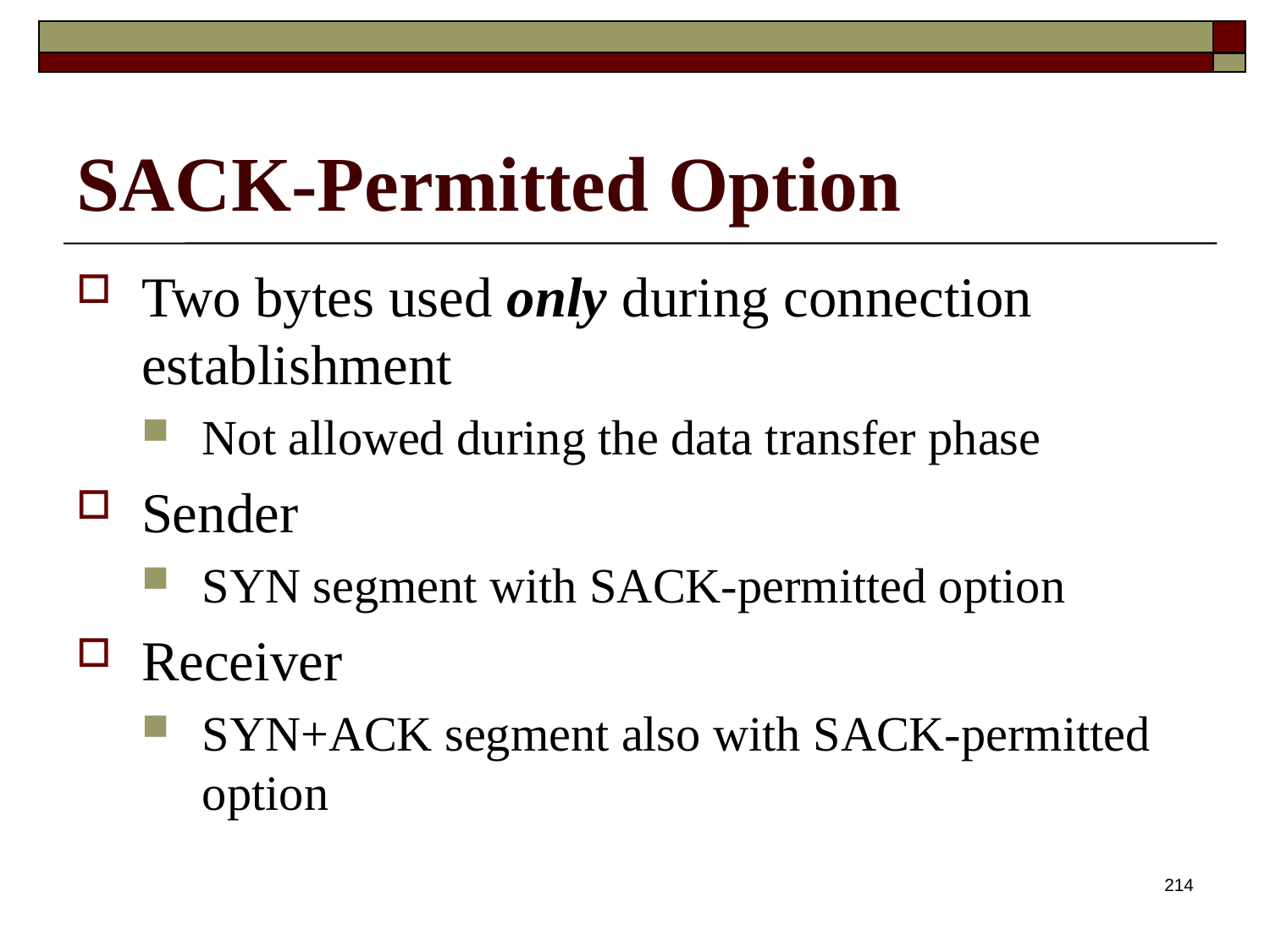

# SACK-Permitted Option
Two bytes used only during connection establishment
Not allowed during the data transfer phase
Sender
SYN segment with SACK-permitted option
Receiver
SYN+ACK segment also with SACK-permitted option
214